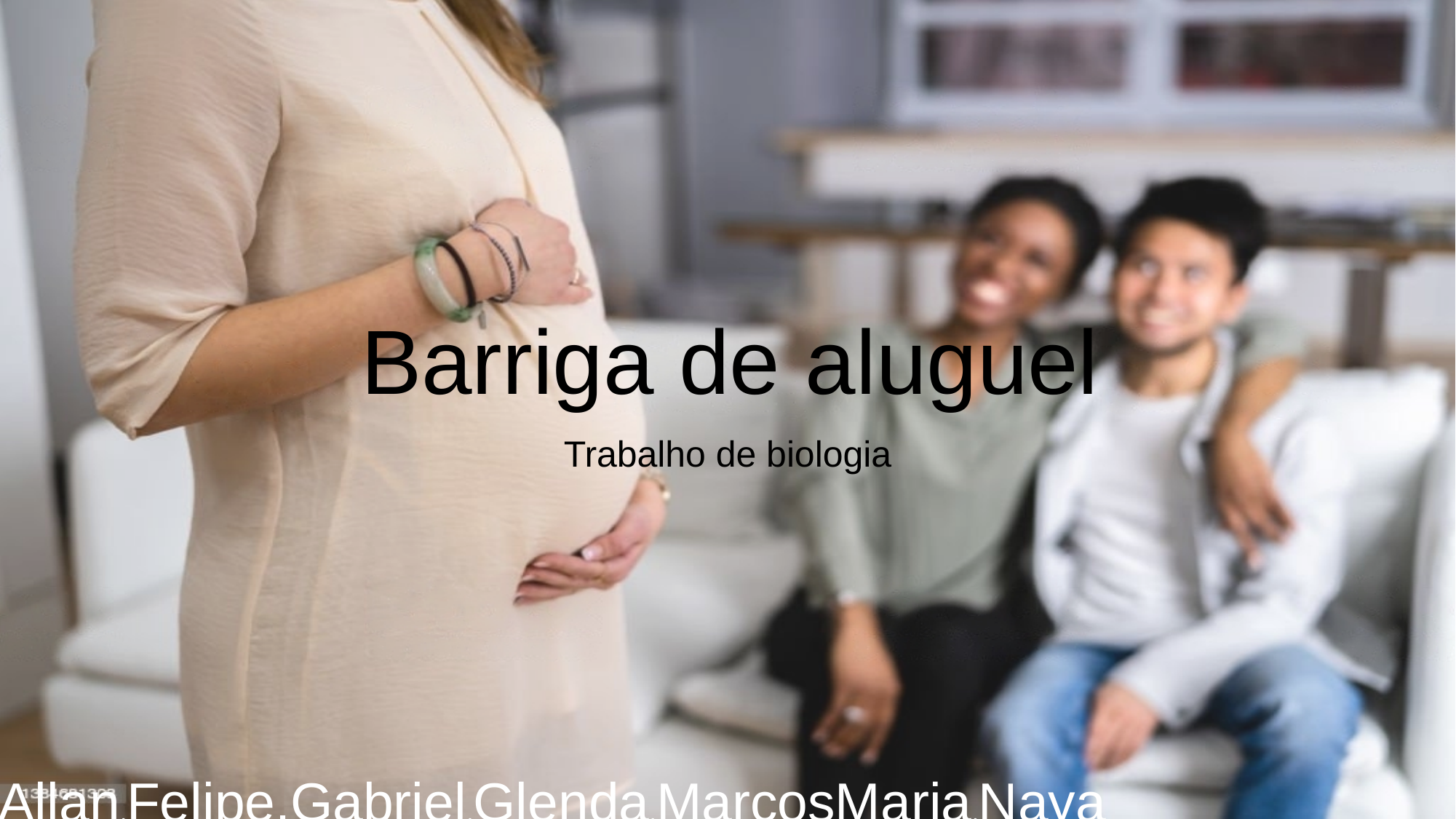

# Barriga de aluguel

Trabalho de biologia
Allan,Felipe,Gabriel,Glenda,MarcosMaria,Nayara,Paulo